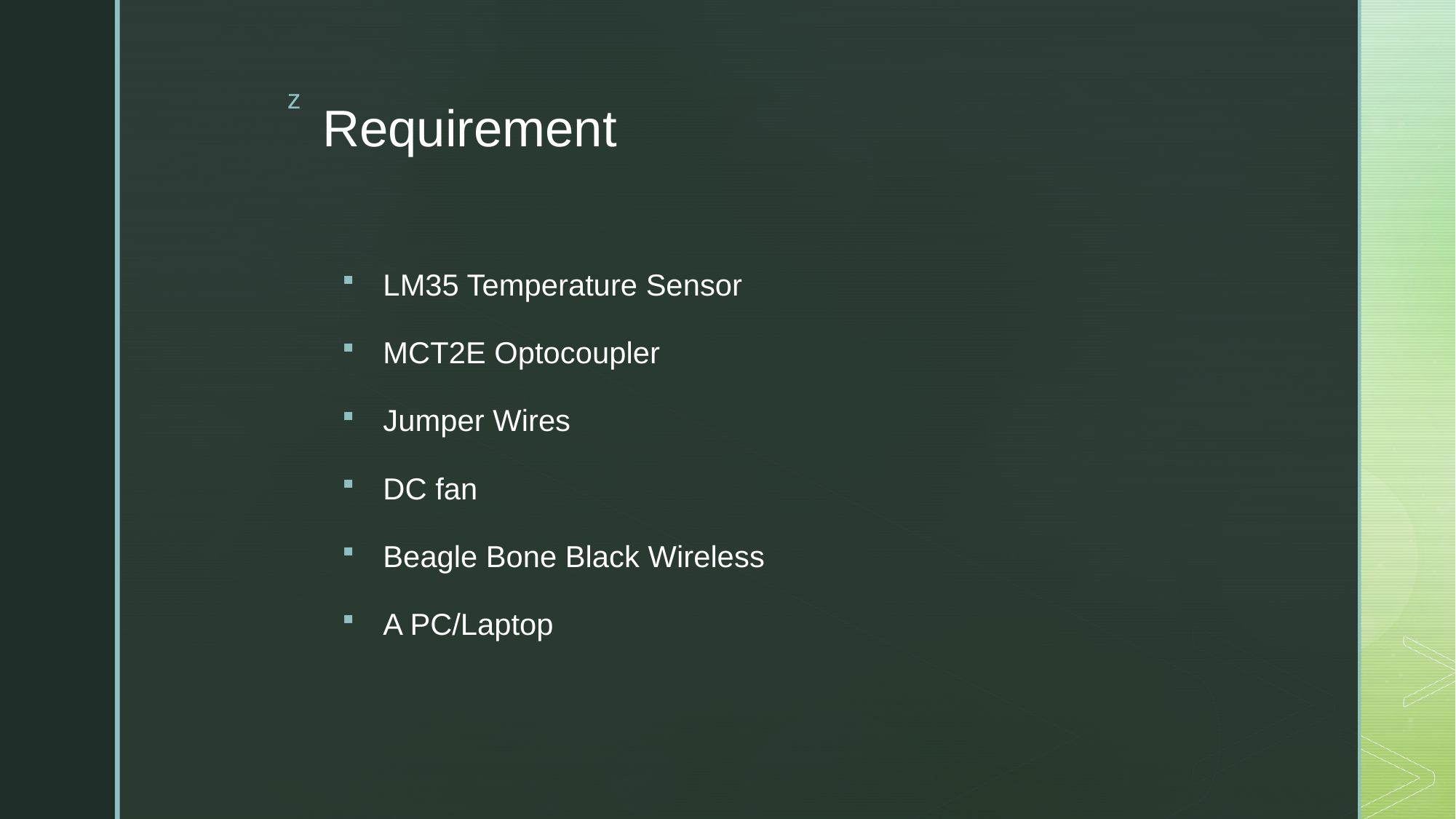

# Requirement
LM35 Temperature Sensor
MCT2E Optocoupler
Jumper Wires
DC fan
Beagle Bone Black Wireless
A PC/Laptop